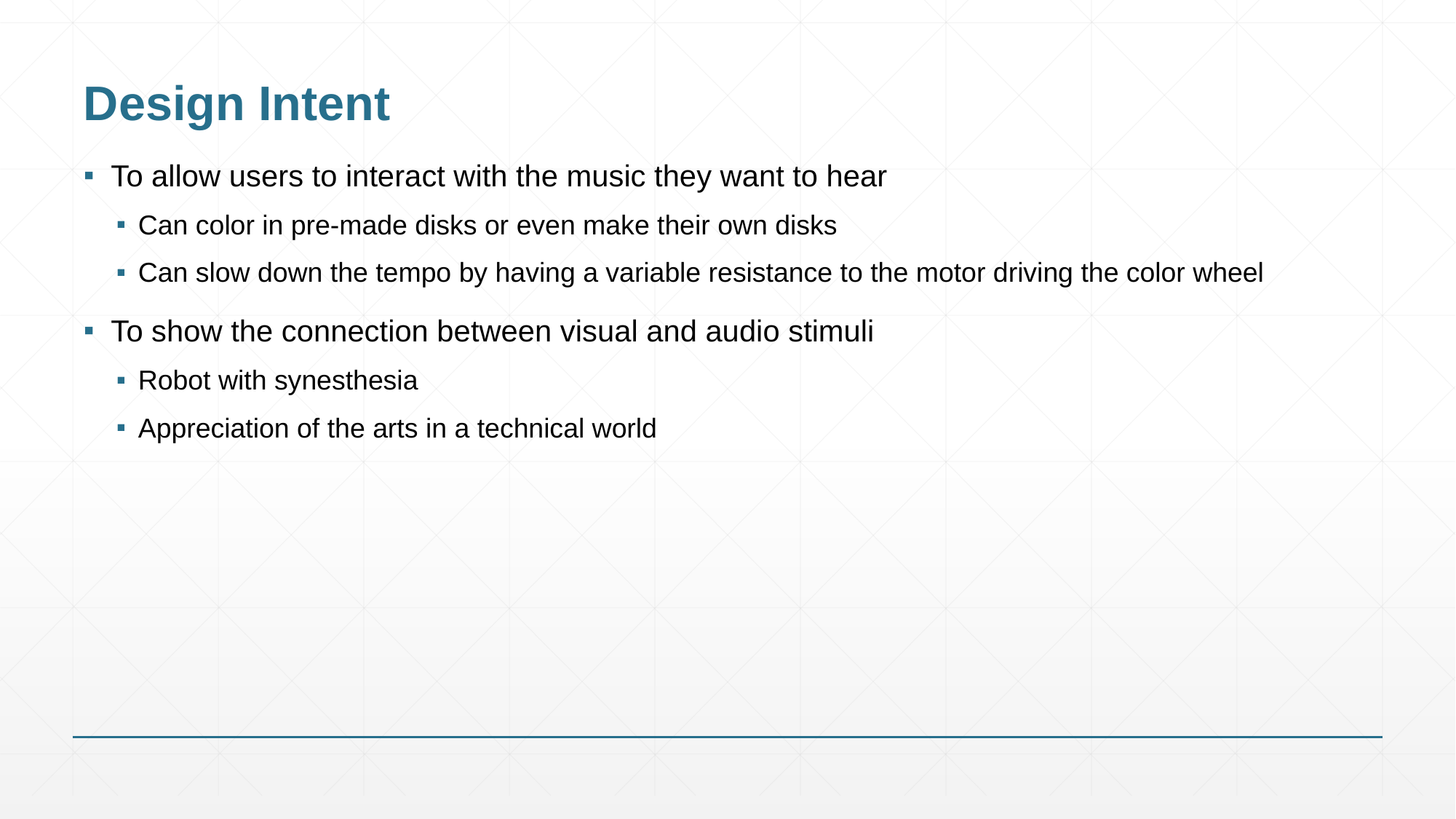

# Design Intent
To allow users to interact with the music they want to hear
Can color in pre-made disks or even make their own disks
Can slow down the tempo by having a variable resistance to the motor driving the color wheel
To show the connection between visual and audio stimuli
Robot with synesthesia
Appreciation of the arts in a technical world